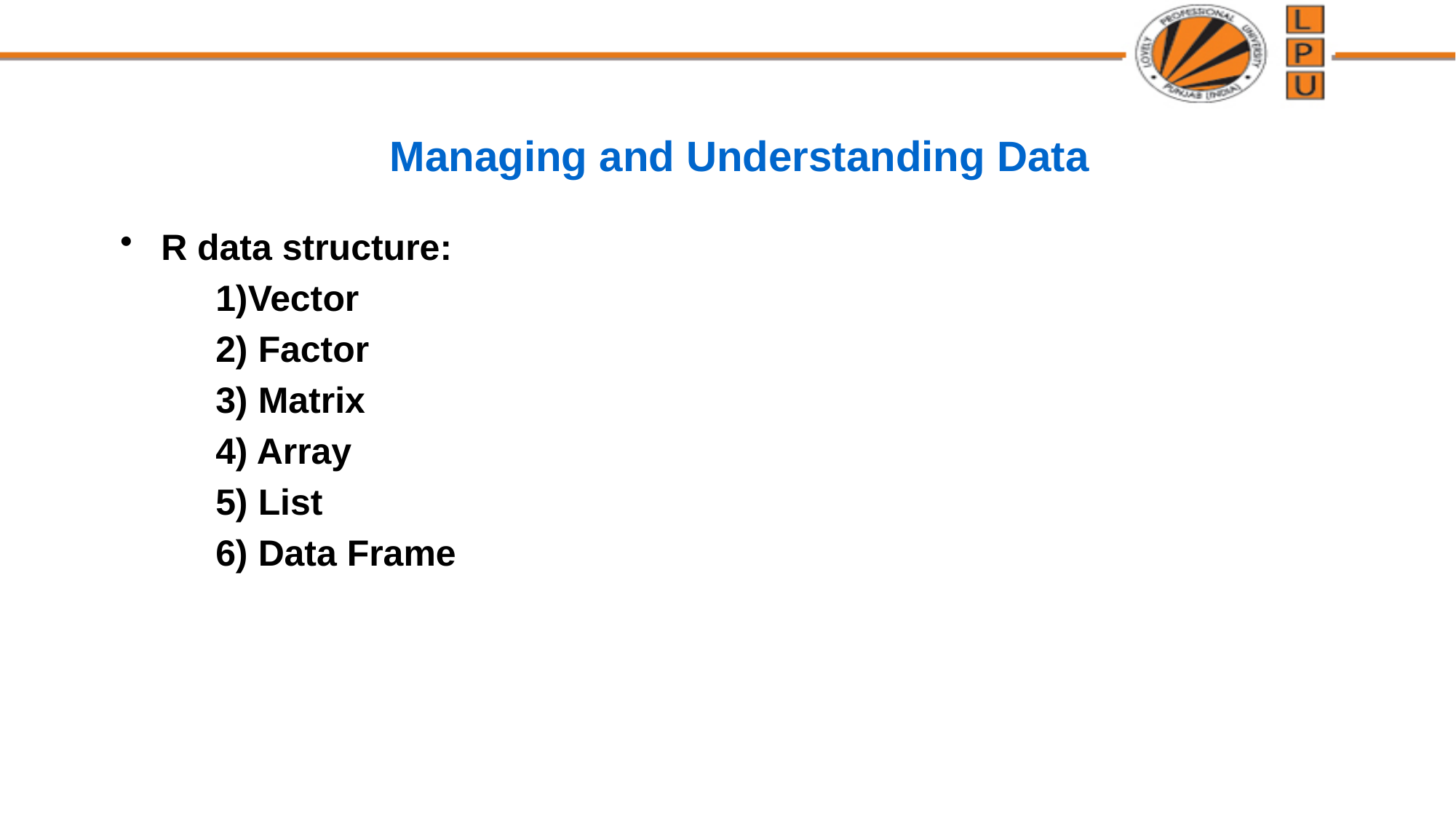

# Managing and Understanding Data
R data structure:
1)Vector
2) Factor
3) Matrix
4) Array
5) List
6) Data Frame